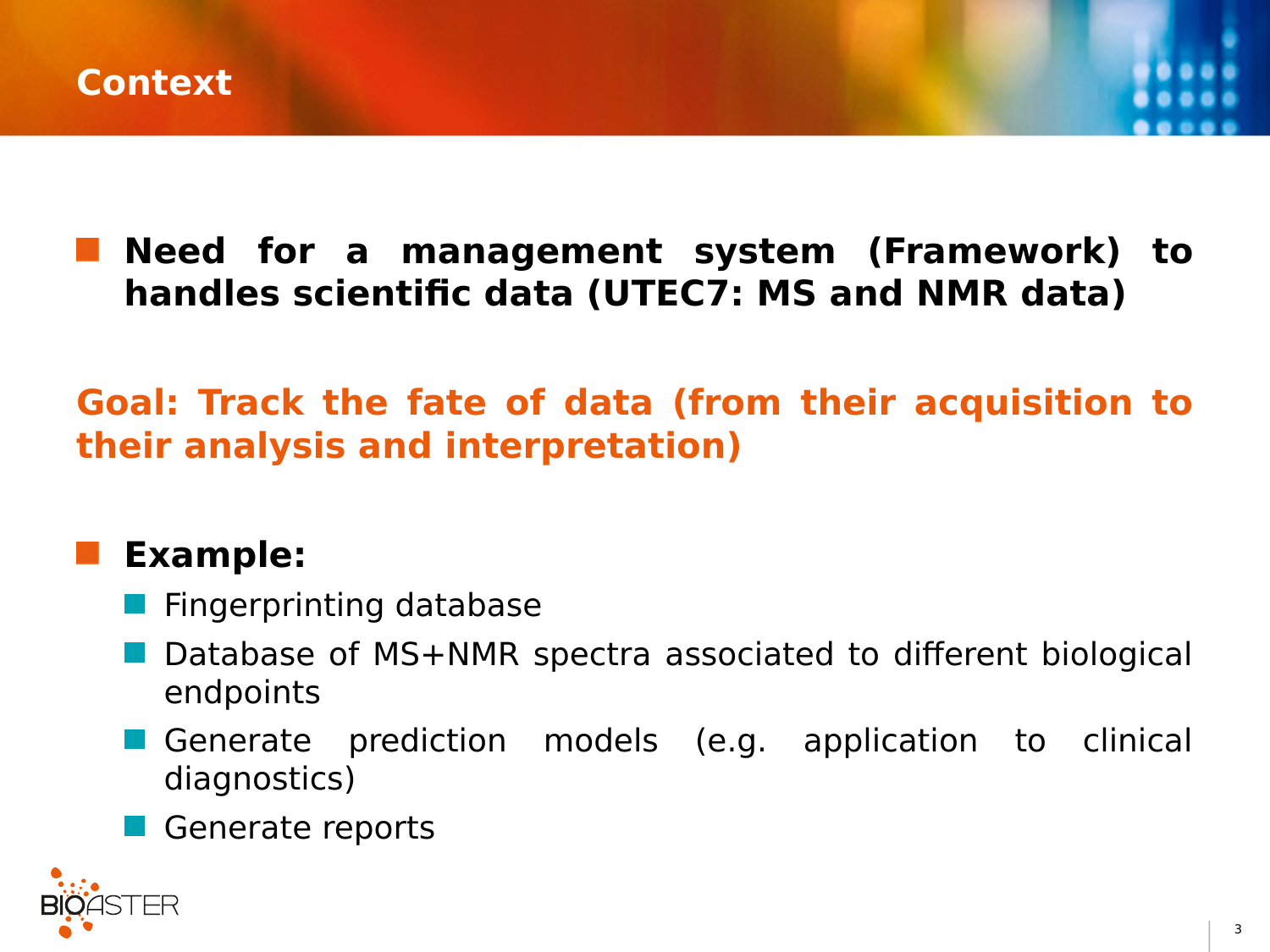

# Context
Need for a management system (Framework) to handles scientific data (UTEC7: MS and NMR data)

Goal: Track the fate of data (from their acquisition to their analysis and interpretation)

Example:
Fingerprinting database
Database of MS+NMR spectra associated to different biological endpoints
Generate prediction models (e.g. application to clinical diagnostics)
Generate reports

3